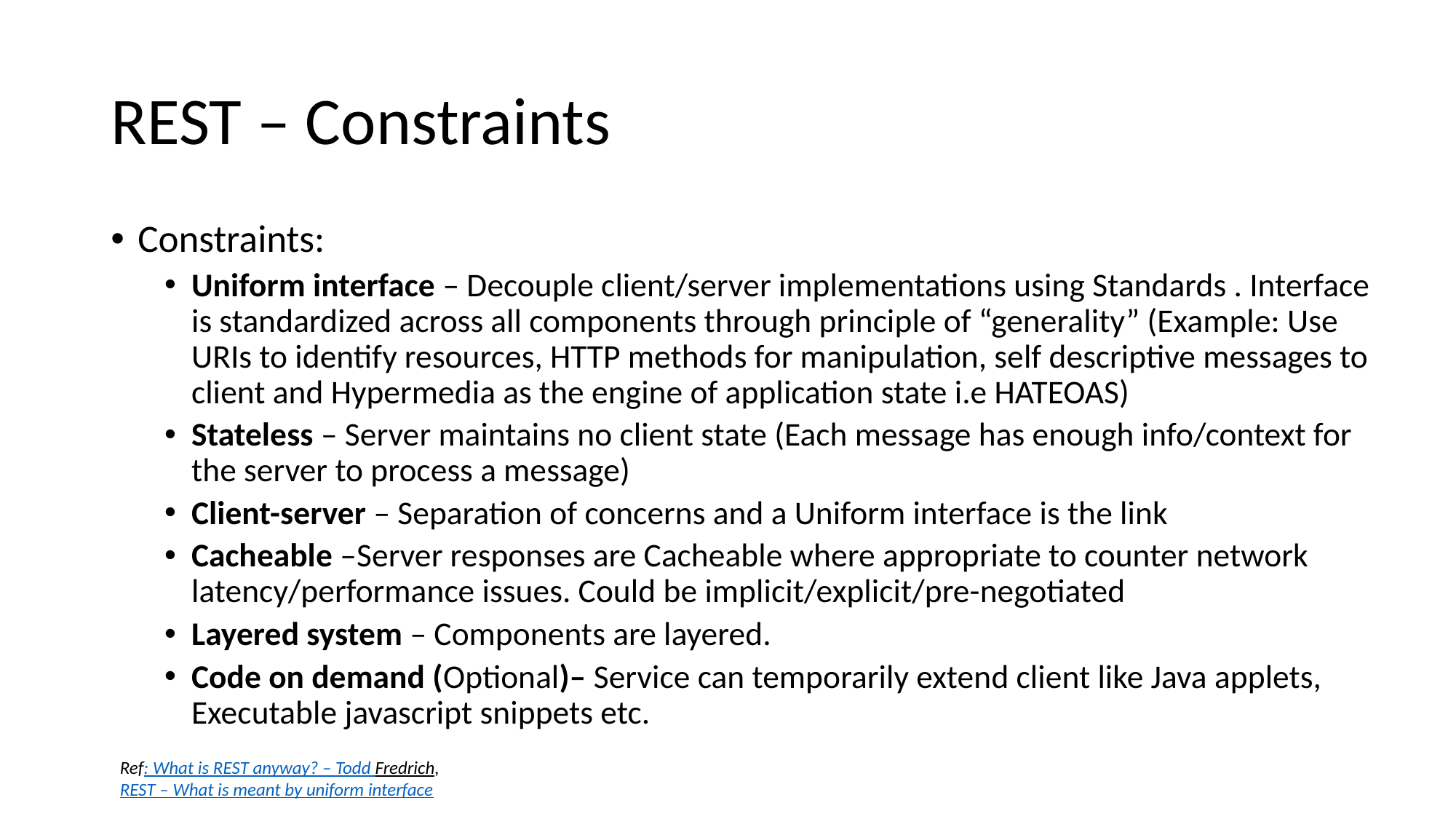

# REST – Constraints

Constraints:
Uniform interface – Decouple client/server implementations using Standards . Interface is standardized across all components through principle of “generality” (Example: Use URIs to identify resources, HTTP methods for manipulation, self descriptive messages to client and Hypermedia as the engine of application state i.e HATEOAS)
Stateless – Server maintains no client state (Each message has enough info/context for the server to process a message)
Client-server – Separation of concerns and a Uniform interface is the link
Cacheable –Server responses are Cacheable where appropriate to counter network latency/performance issues. Could be implicit/explicit/pre-negotiated
Layered system – Components are layered.
Code on demand (Optional)– Service can temporarily extend client like Java applets, Executable javascript snippets etc.
Ref: What is REST anyway? – Todd Fredrich,
REST – What is meant by uniform interface